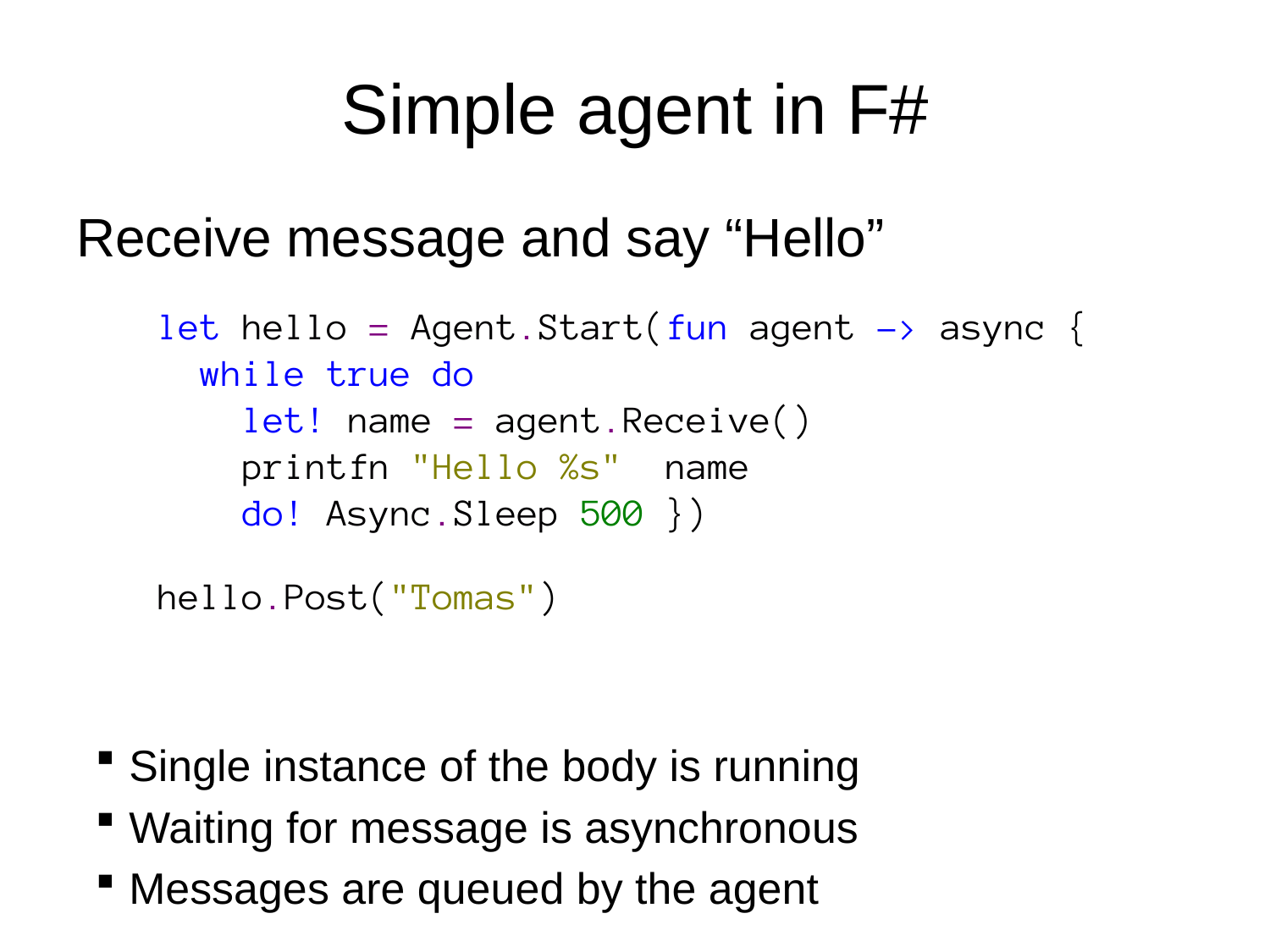

# Simple agent in F#
Receive message and say “Hello”

Single instance of the body is running
Waiting for message is asynchronous
Messages are queued by the agent
let hello = Agent.Start(fun agent -> async {
  while true do
    let! name = agent.Receive()
    printfn "Hello %s"  name
    do! Async.Sleep 500 })
hello.Post("Tomas")